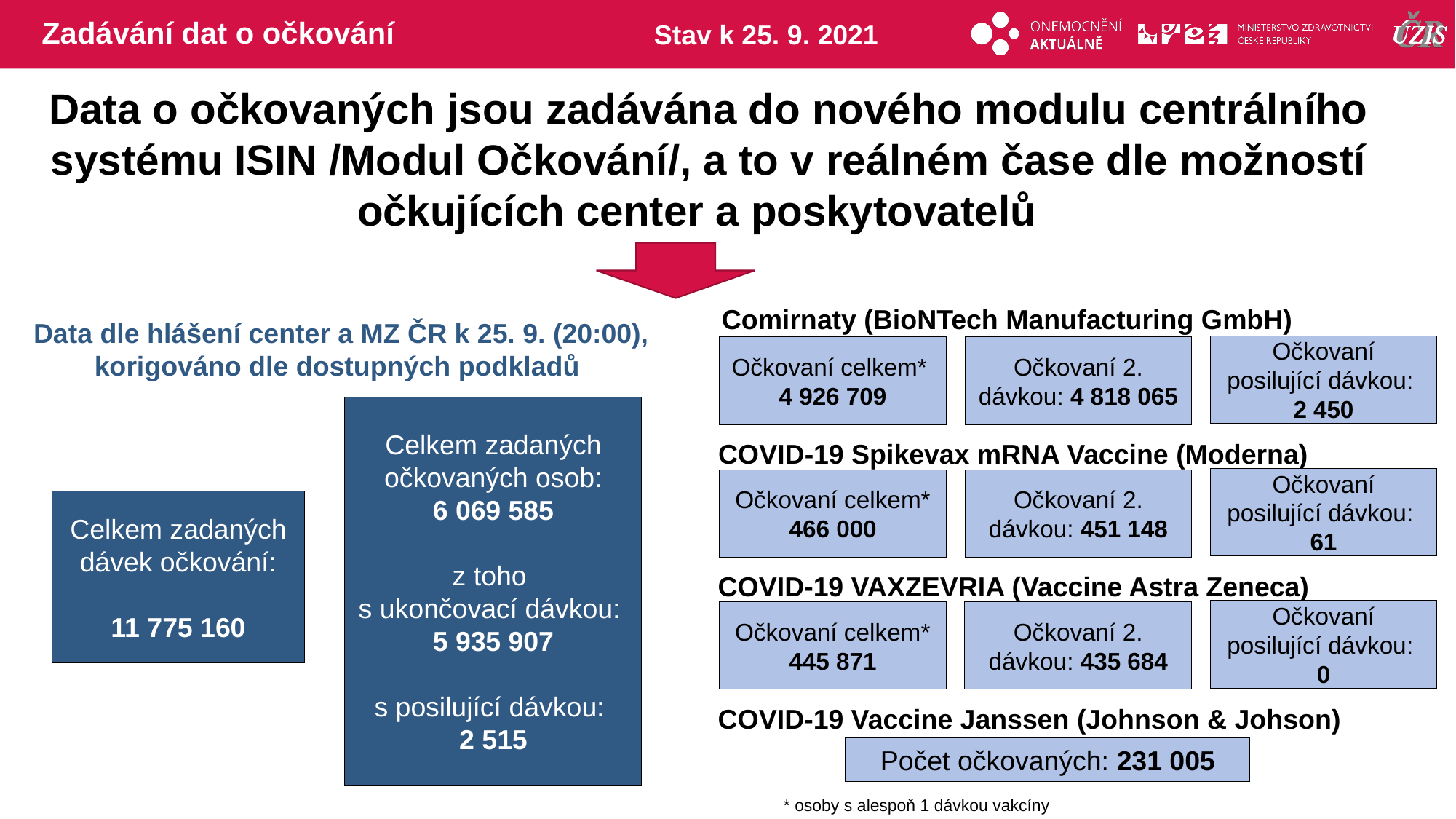

# Zadávání dat o očkování
Stav k 25. 9. 2021
Data o očkovaných jsou zadávána do nového modulu centrálního systému ISIN /Modul Očkování/, a to v reálném čase dle možností očkujících center a poskytovatelů

Comirnaty (BioNTech Manufacturing GmbH)
Data dle hlášení center a MZ ČR k 25. 9. (20:00), korigováno dle dostupných podkladů
Očkovaní
posilující dávkou:
2 450
Očkovaní celkem*
4 926 709
Očkovaní 2. dávkou: 4 818 065
Celkem zadaných očkovaných osob:
6 069 585

z toho
s ukončovací dávkou:
5 935 907

s posilující dávkou:
2 515
COVID-19 Spikevax mRNA Vaccine (Moderna)
Očkovaní
posilující dávkou:
61
Očkovaní celkem* 466 000
Očkovaní 2. dávkou: 451 148
Celkem zadaných dávek očkování:

11 775 160
COVID-19 VAXZEVRIA (Vaccine Astra Zeneca)
Očkovaní
posilující dávkou:
0
Očkovaní celkem* 445 871
Očkovaní 2. dávkou: 435 684
COVID-19 Vaccine Janssen (Johnson & Johson)
Počet očkovaných: 231 005
* osoby s alespoň 1 dávkou vakcíny